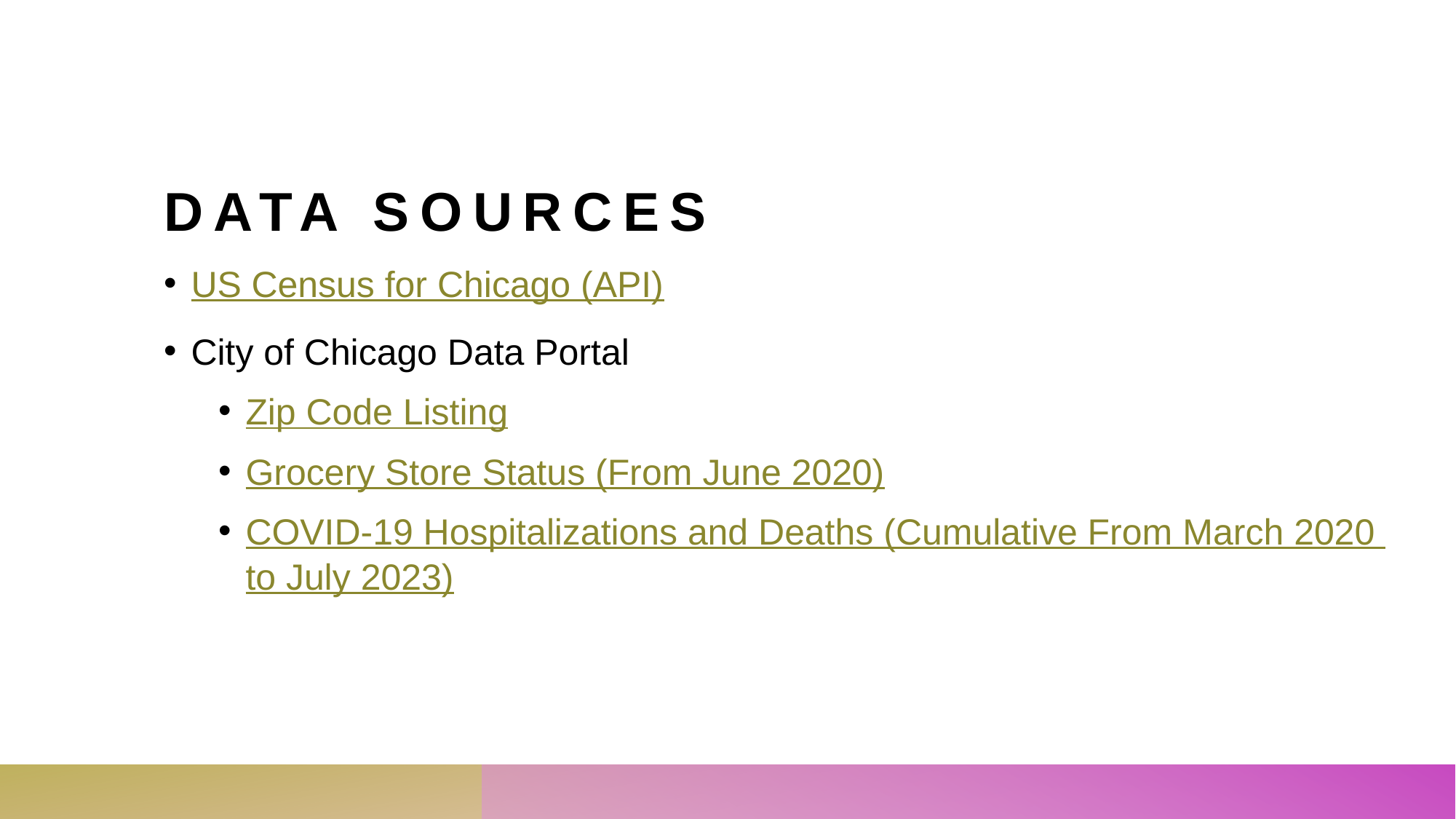

# DATA Sources
US Census for Chicago (API)
City of Chicago Data Portal
Zip Code Listing
Grocery Store Status (From June 2020)
COVID-19 Hospitalizations and Deaths (Cumulative From March 2020 to July 2023)